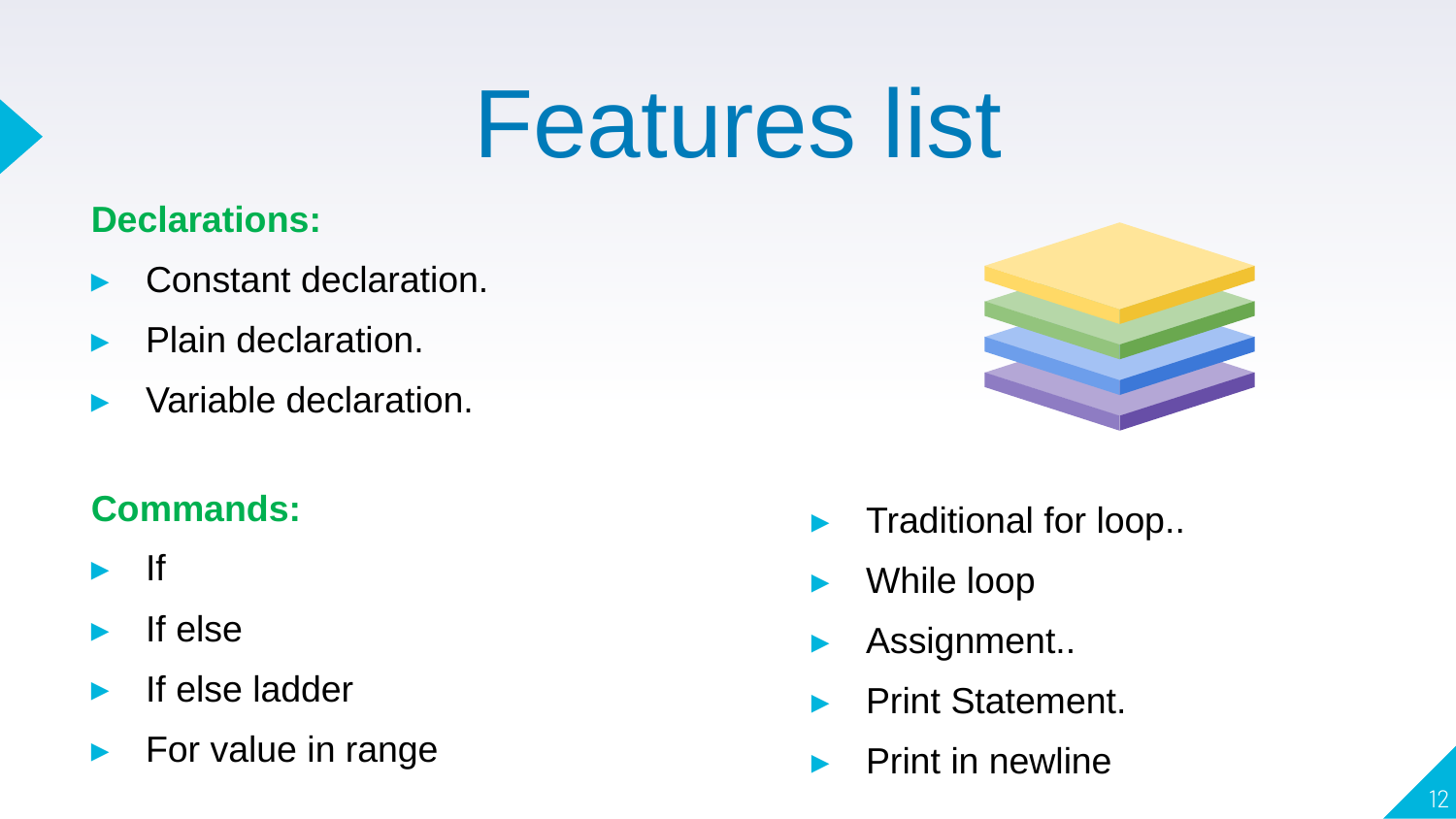

# Features list
Declarations:
Constant declaration.
Plain declaration.
Variable declaration.
Commands:
If
If else
If else ladder
For value in range

Traditional for loop..
While loop
Assignment..
Print Statement.
Print in newline
12